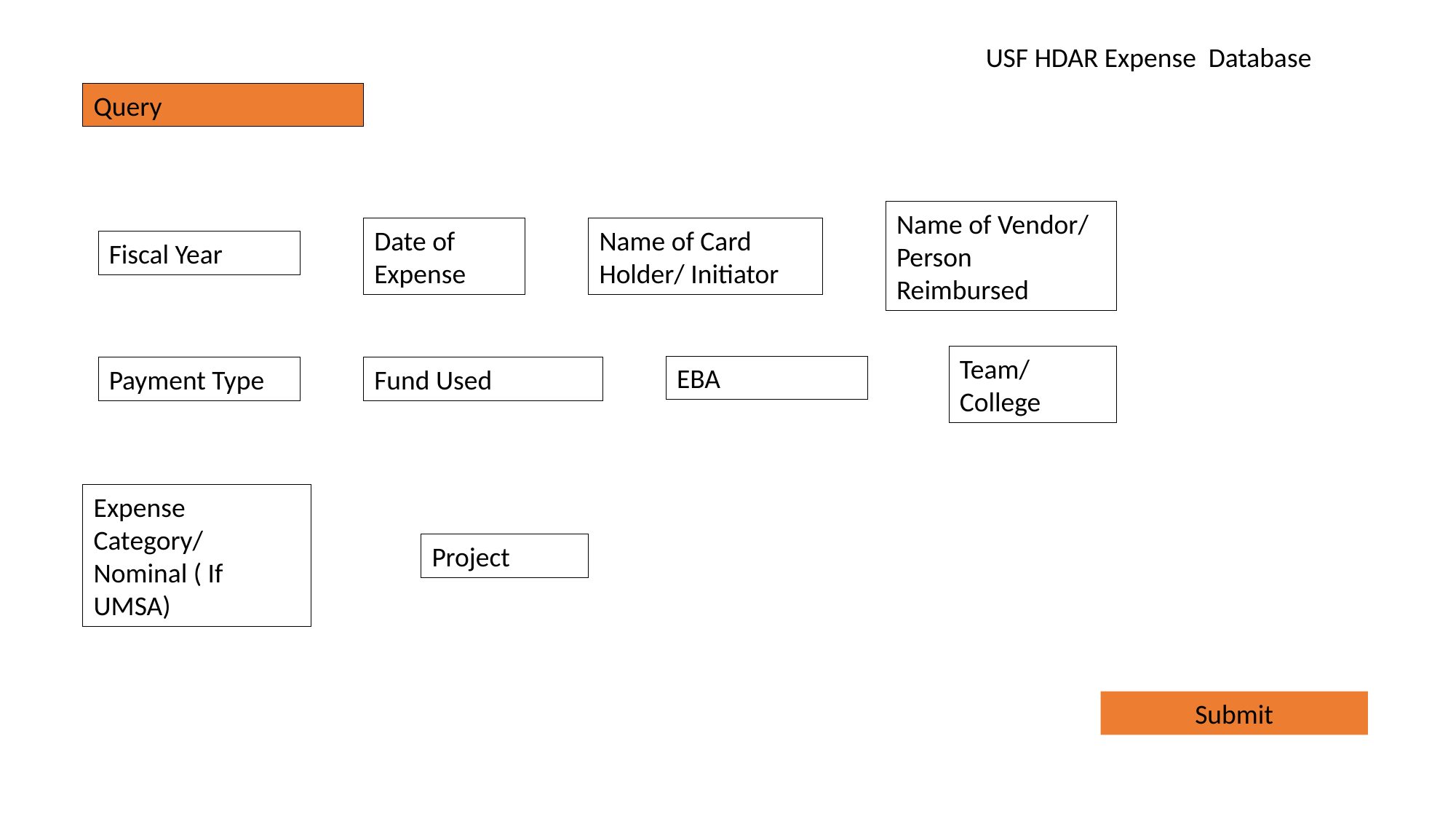

USF HDAR Expense  Database
Query
Name of Vendor/  Person Reimbursed
Date of Expense
Name of Card Holder/ Initiator
Fiscal Year
Team/ College
EBA
Payment Type
Fund Used
Expense Category/ Nominal ( If UMSA)
Project
Submit